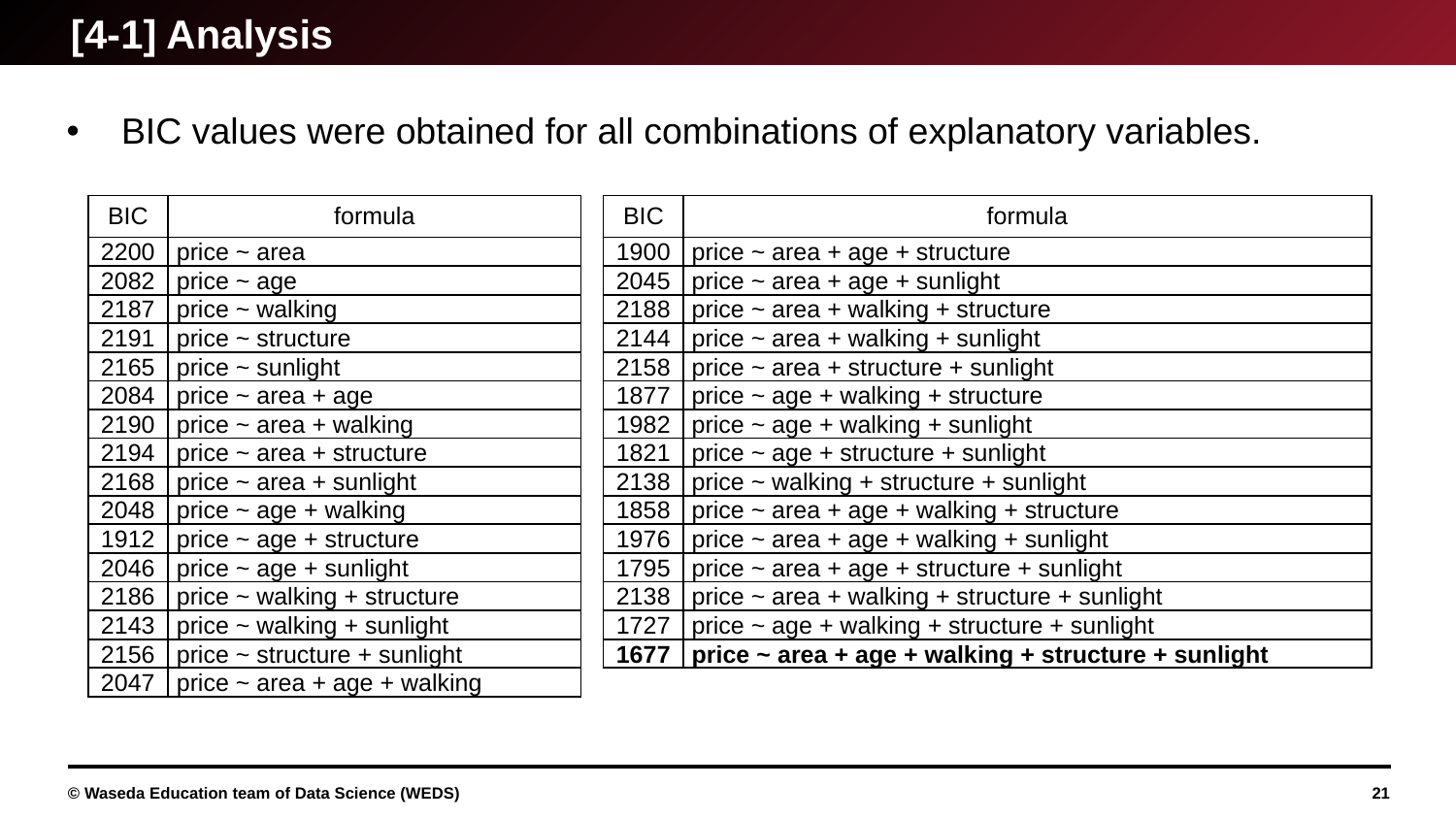

# [4-1] Analysis
BIC values were obtained for all combinations of explanatory variables.
| BIC | formula |
| --- | --- |
| 2200 | price ~ area |
| 2082 | price ~ age |
| 2187 | price ~ walking |
| 2191 | price ~ structure |
| 2165 | price ~ sunlight |
| 2084 | price ~ area + age |
| 2190 | price ~ area + walking |
| 2194 | price ~ area + structure |
| 2168 | price ~ area + sunlight |
| 2048 | price ~ age + walking |
| 1912 | price ~ age + structure |
| 2046 | price ~ age + sunlight |
| 2186 | price ~ walking + structure |
| 2143 | price ~ walking + sunlight |
| 2156 | price ~ structure + sunlight |
| 2047 | price ~ area + age + walking |
| BIC | formula |
| --- | --- |
| 1900 | price ~ area + age + structure |
| 2045 | price ~ area + age + sunlight |
| 2188 | price ~ area + walking + structure |
| 2144 | price ~ area + walking + sunlight |
| 2158 | price ~ area + structure + sunlight |
| 1877 | price ~ age + walking + structure |
| 1982 | price ~ age + walking + sunlight |
| 1821 | price ~ age + structure + sunlight |
| 2138 | price ~ walking + structure + sunlight |
| 1858 | price ~ area + age + walking + structure |
| 1976 | price ~ area + age + walking + sunlight |
| 1795 | price ~ area + age + structure + sunlight |
| 2138 | price ~ area + walking + structure + sunlight |
| 1727 | price ~ age + walking + structure + sunlight |
| 1677 | price ~ area + age + walking + structure + sunlight |
© Waseda Education team of Data Science (WEDS)
21